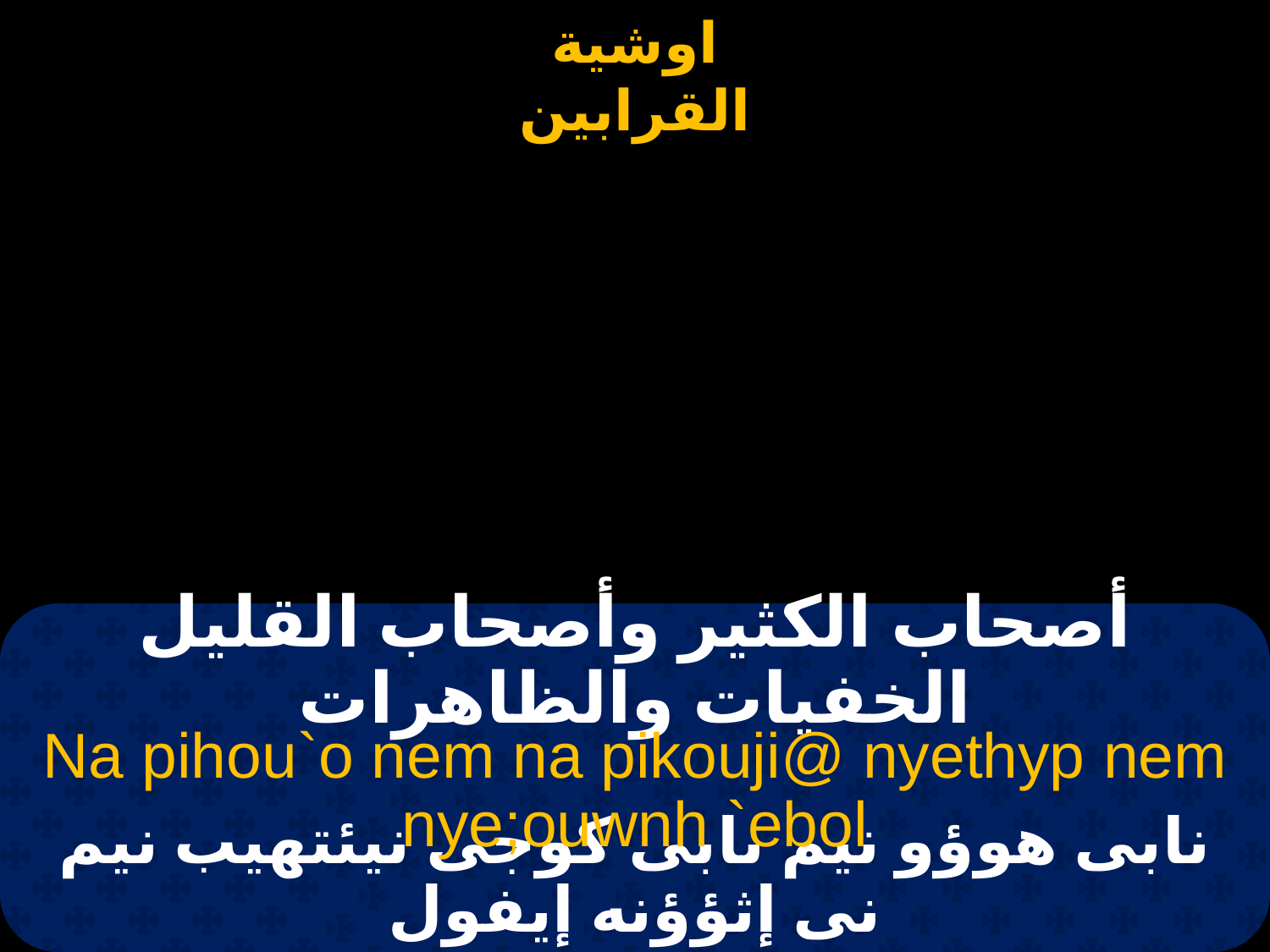

# أصحاب الكثير وأصحاب القليل الخفيات والظاهرات
Na pihou`o nem na pikouji@ nyethyp nem nye;ouwnh `ebol
نابى هوؤو نيم نابى كوجى نيئتهيب نيم نى إثؤؤنه إيفول